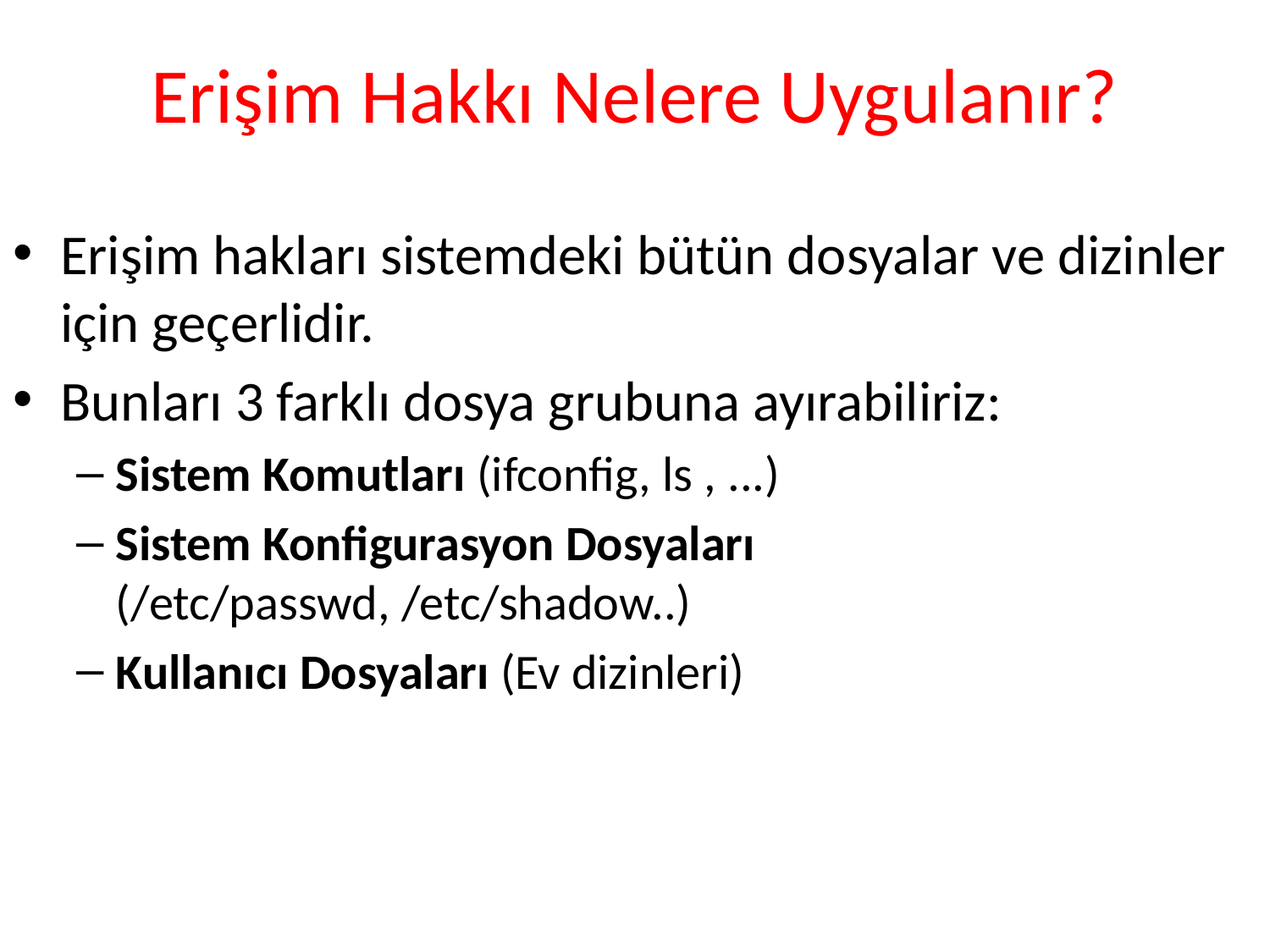

# Erişim Hakkı Nelere Uygulanır?
Erişim hakları sistemdeki bütün dosyalar ve dizinler için geçerlidir.
Bunları 3 farklı dosya grubuna ayırabiliriz:
Sistem Komutları (ifconfig, ls , ...)‏
Sistem Konfigurasyon Dosyaları                     (/etc/passwd, /etc/shadow..)‏
Kullanıcı Dosyaları (Ev dizinleri)‏